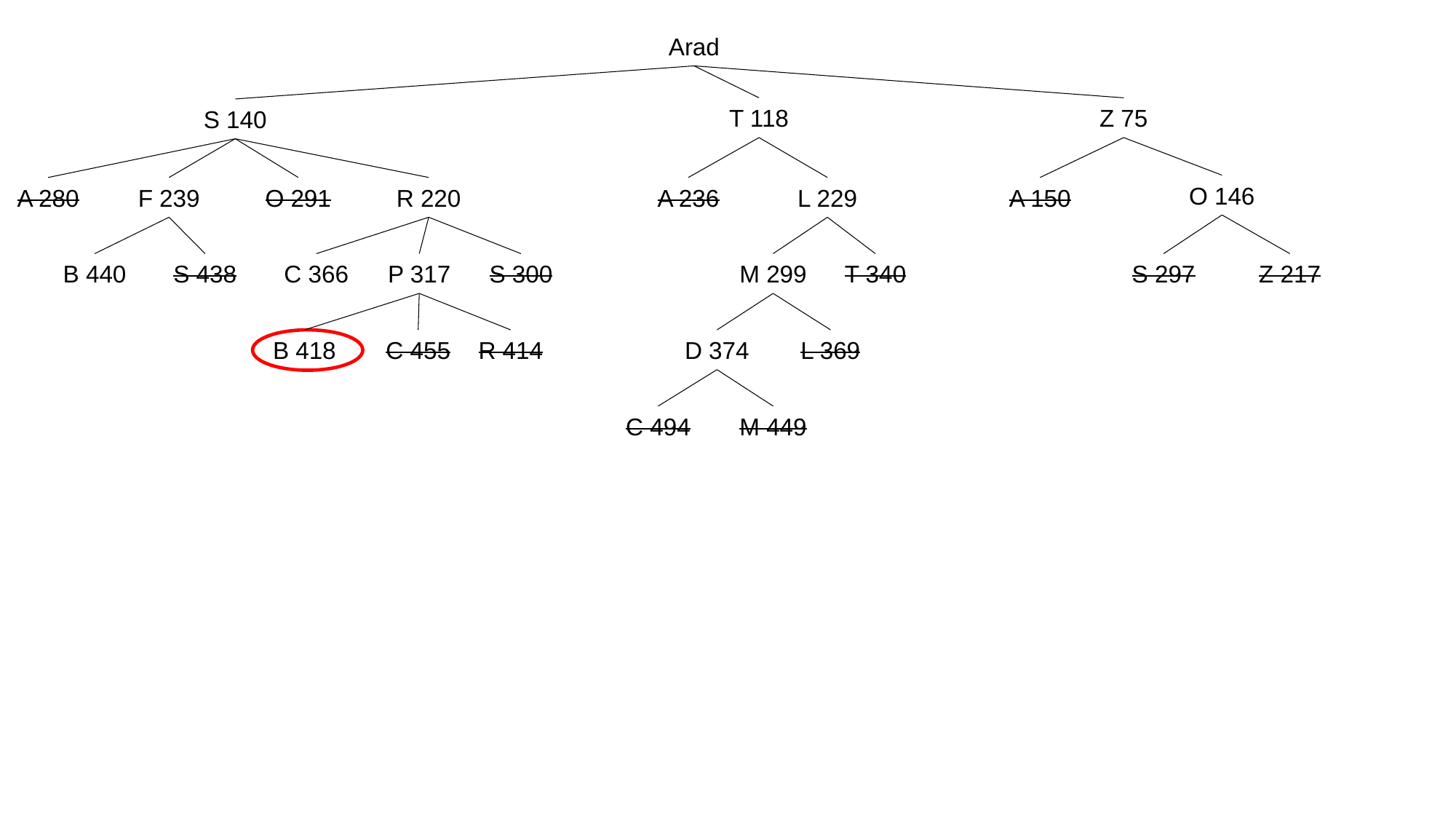

Arad
T 118
Z 75
S 140
O 146
A 280
F 239
O 291
R 220
A 236
L 229
A 150
B 440
S 438
C 366
P 317
S 300
M 299
T 340
S 297
Z 217
B 418
C 455
R 414
D 374
L 369

C 494
M 449